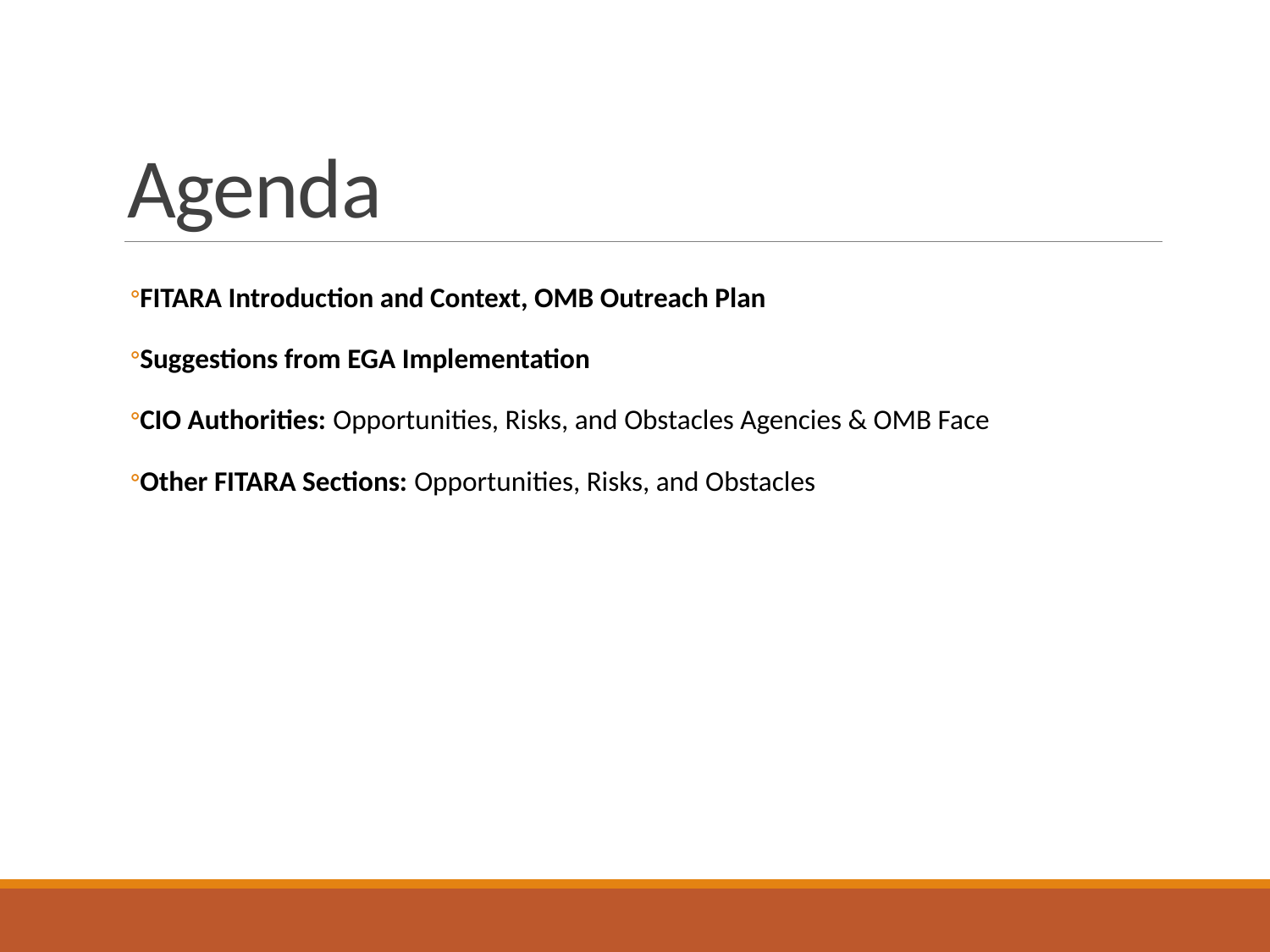

# Agenda
FITARA Introduction and Context, OMB Outreach Plan
Suggestions from EGA Implementation
CIO Authorities: Opportunities, Risks, and Obstacles Agencies & OMB Face
Other FITARA Sections: Opportunities, Risks, and Obstacles